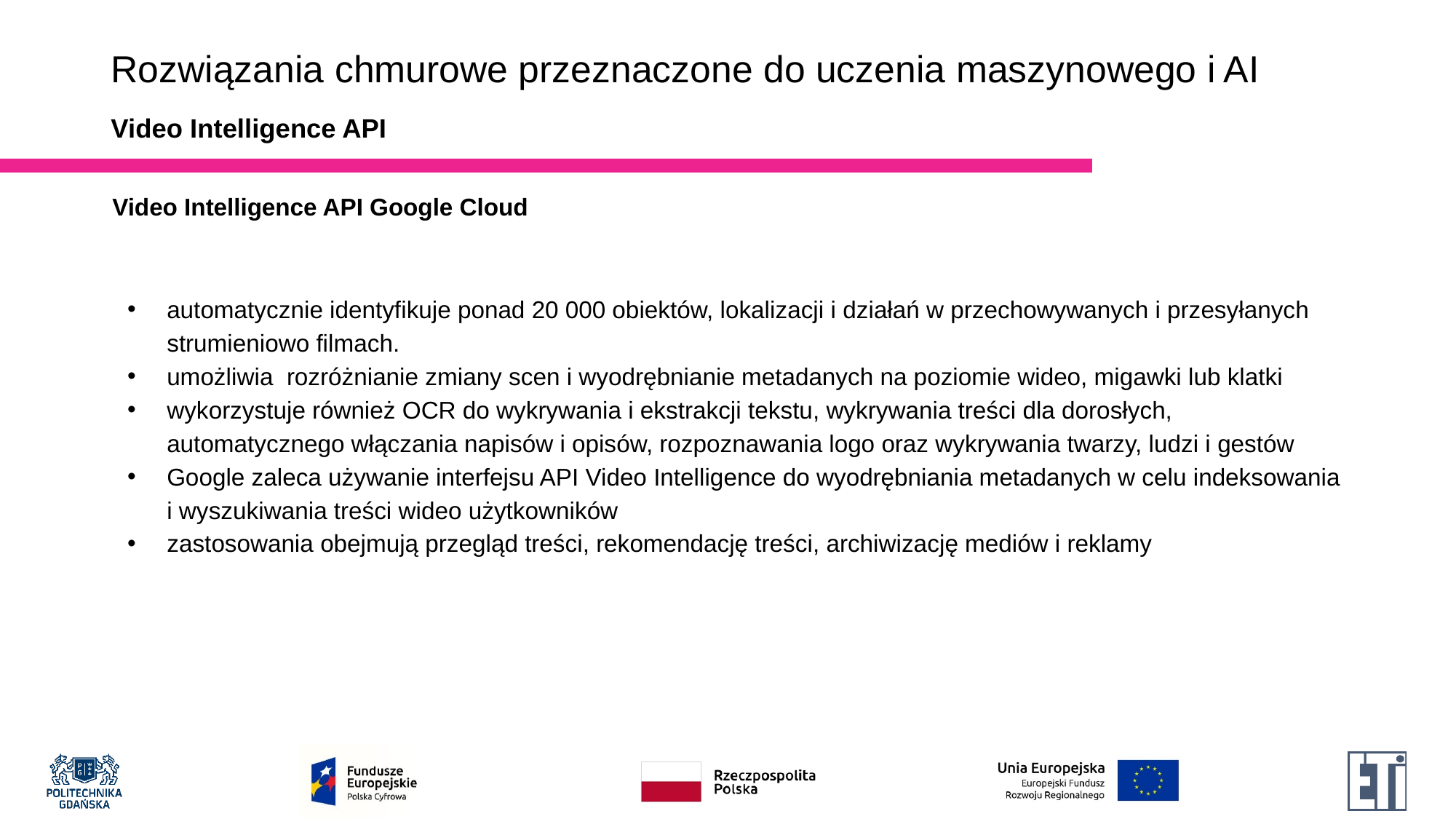

# Rozwiązania chmurowe przeznaczone do uczenia maszynowego i AI
Video Intelligence API
Video Intelligence API Google Cloud

automatycznie identyfikuje ponad 20 000 obiektów, lokalizacji i działań w przechowywanych i przesyłanych strumieniowo filmach.
umożliwia  rozróżnianie zmiany scen i wyodrębnianie metadanych na poziomie wideo, migawki lub klatki
wykorzystuje również OCR do wykrywania i ekstrakcji tekstu, wykrywania treści dla dorosłych, automatycznego włączania napisów i opisów, rozpoznawania logo oraz wykrywania twarzy, ludzi i gestów
Google zaleca używanie interfejsu API Video Intelligence do wyodrębniania metadanych w celu indeksowania i wyszukiwania treści wideo użytkowników
zastosowania obejmują przegląd treści, rekomendację treści, archiwizację mediów i reklamy